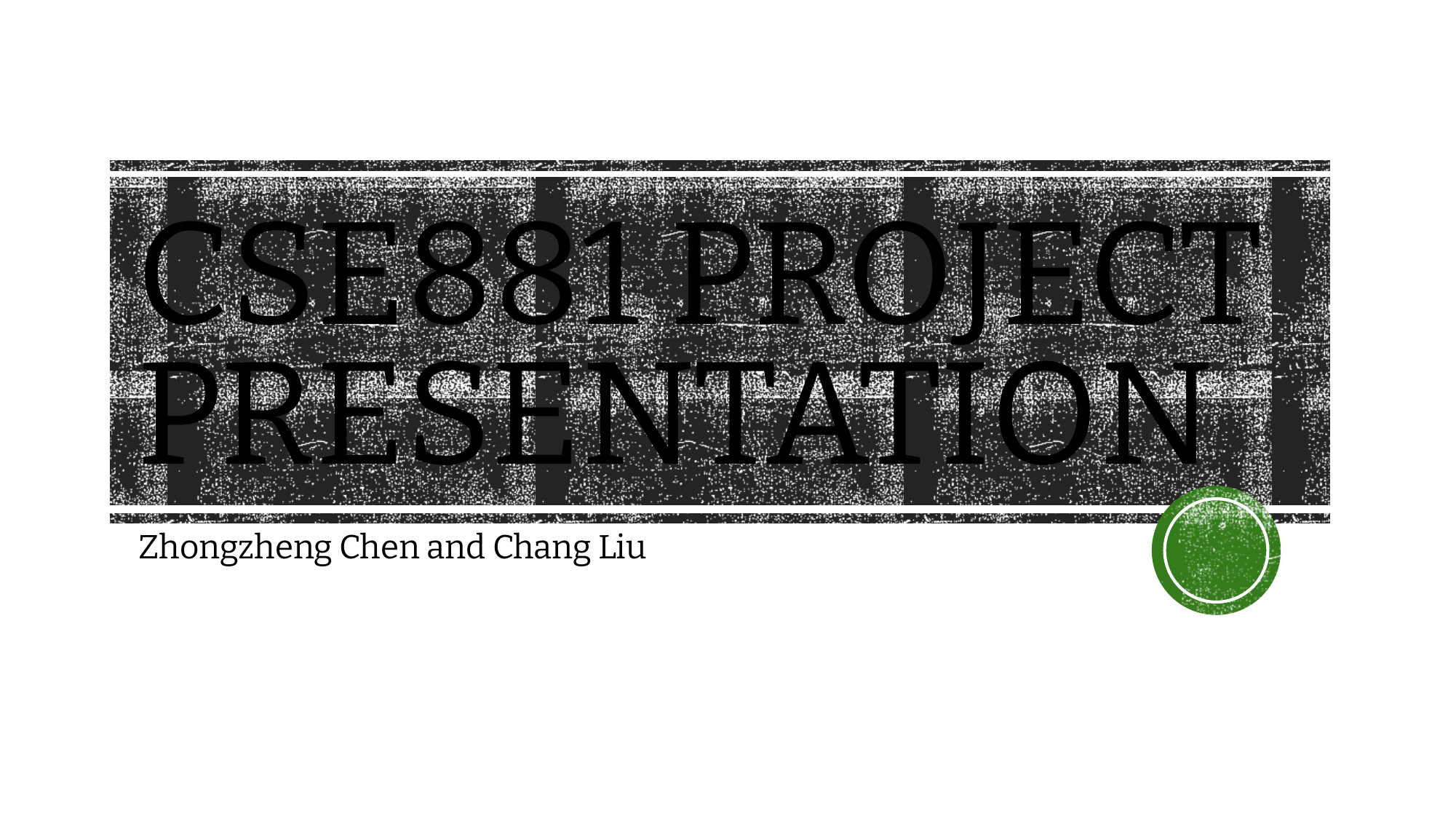

# CSE881 Project Presentation
Zhongzheng Chen and Chang Liu